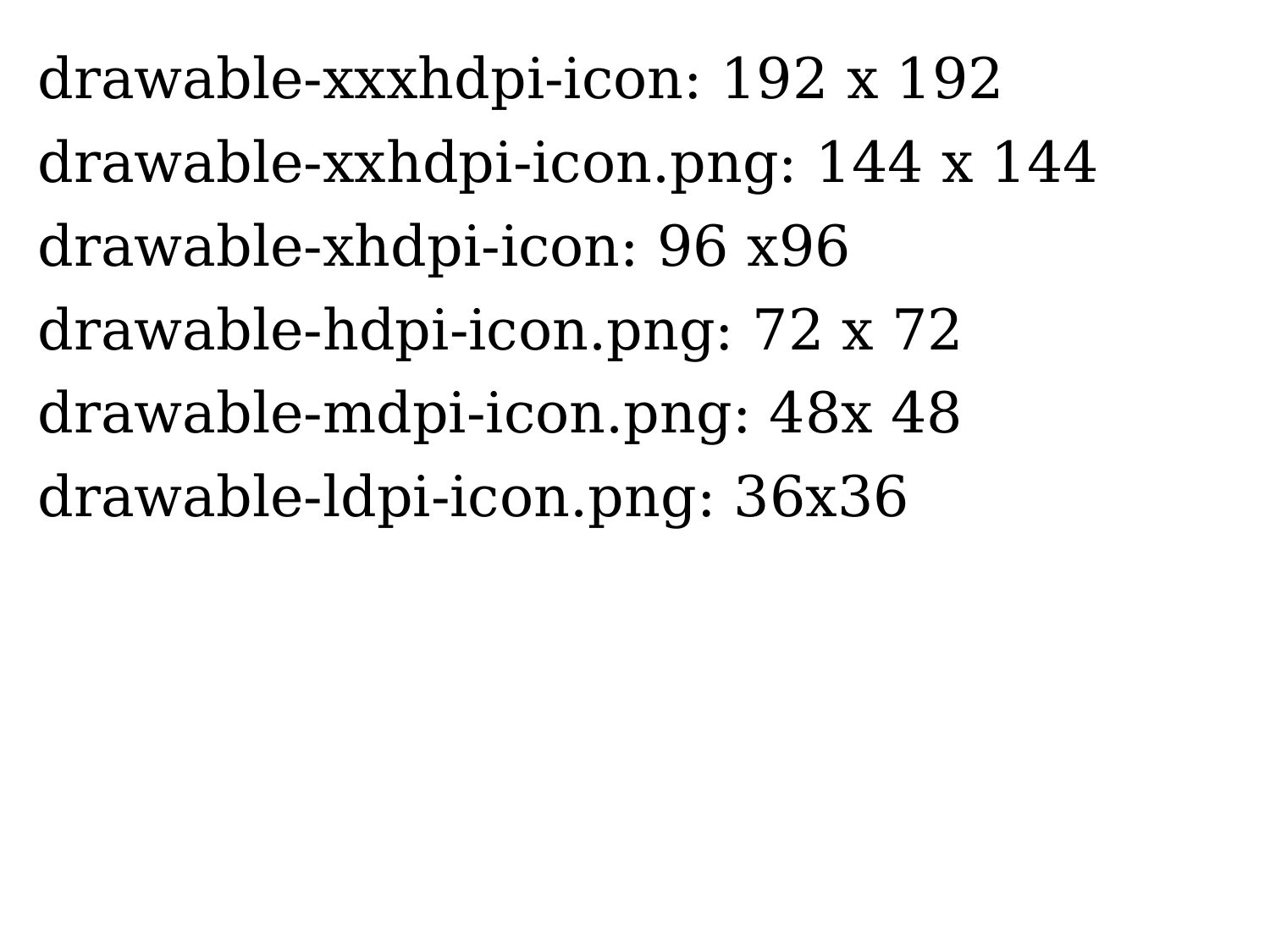

drawable-xxxhdpi-icon: 192 x 192
drawable-xxhdpi-icon.png: 144 x 144
drawable-xhdpi-icon: 96 x96
drawable-hdpi-icon.png: 72 x 72
drawable-mdpi-icon.png: 48x 48
drawable-ldpi-icon.png: 36x36